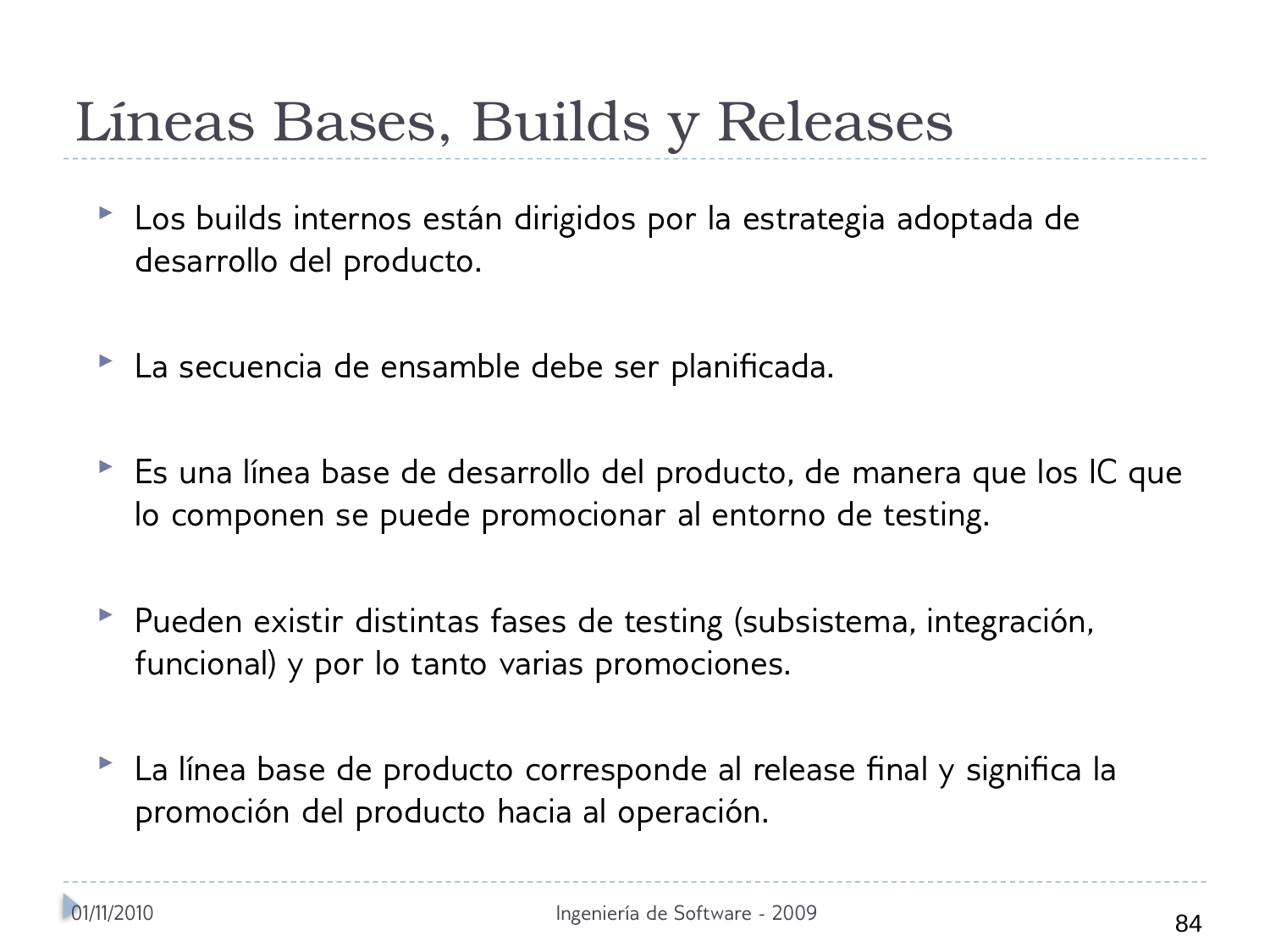

# Líneas Bases, Builds y Releases
Los builds internos están dirigidos por la estrategia adoptada de desarrollo del producto.

La secuencia de ensamble debe ser planificada.

Es una línea base de desarrollo del producto, de manera que los IC que lo componen se puede promocionar al entorno de testing.

Pueden existir distintas fases de testing (subsistema, integración, funcional) y por lo tanto varias promociones.

La línea base de producto corresponde al release final y significa la promoción del producto hacia al operación.

01/11/2010
Ingeniería de Software - 2009
84